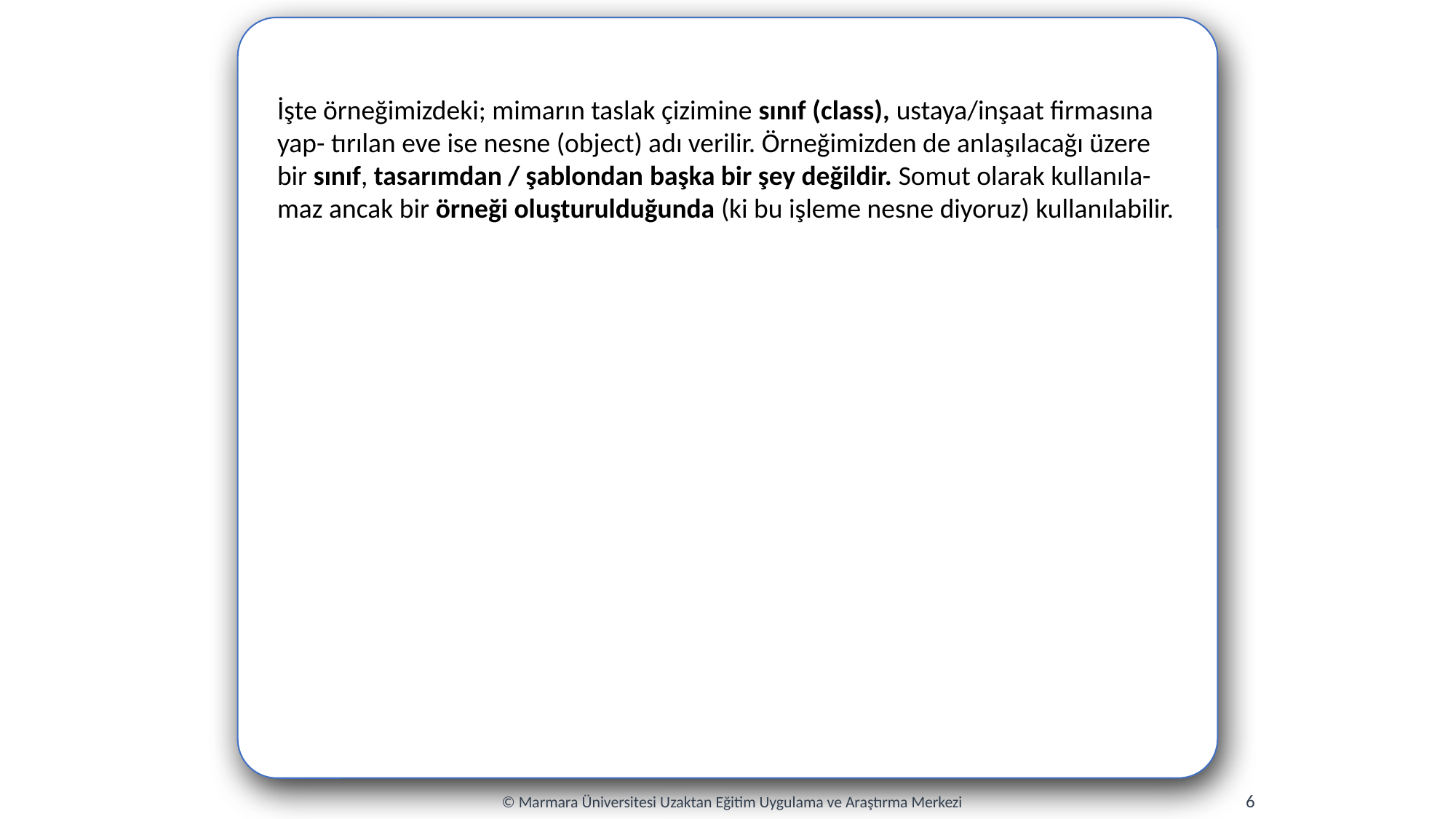

İşte örneğimizdeki; mimarın taslak çizimine sınıf (class), ustaya/inşaat firmasına yap- tırılan eve ise nesne (object) adı verilir. Örneğimizden de anlaşılacağı üzere bir sınıf, tasarımdan / şablondan başka bir şey değildir. Somut olarak kullanıla- maz ancak bir örneği oluşturulduğunda (ki bu işleme nesne diyoruz) kullanılabilir.
6
© Marmara Üniversitesi Uzaktan Eğitim Uygulama ve Araştırma Merkezi